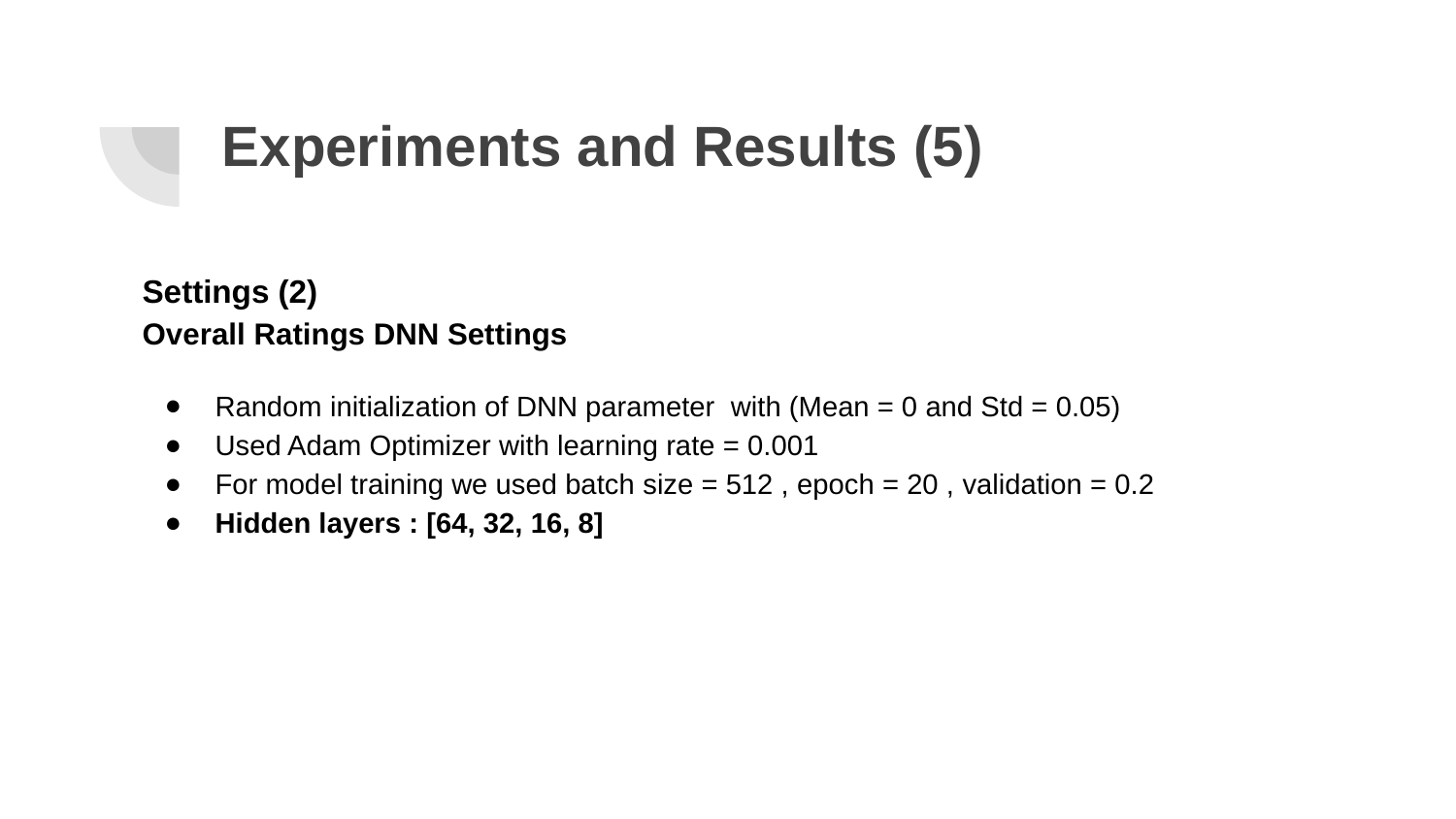

# Experiments and Results (5)
Settings (2)
Overall Ratings DNN Settings
Random initialization of DNN parameter  with (Mean = 0 and Std = 0.05)
Used Adam Optimizer with learning rate = 0.001
For model training we used batch size = 512 , epoch = 20 , validation = 0.2
Hidden layers : [64, 32, 16, 8]